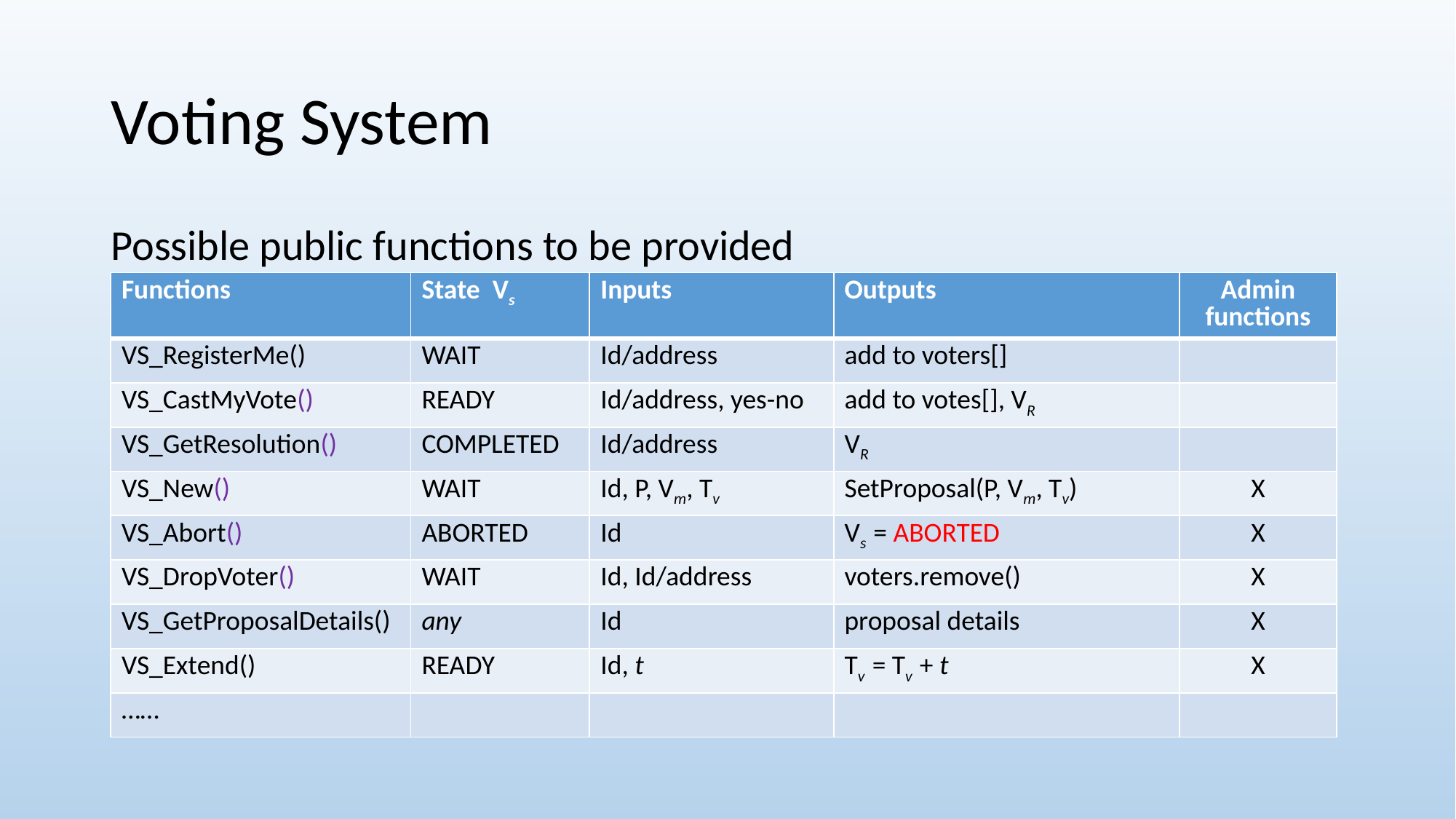

# Voting System
Possible public functions to be provided

| Functions | State Vs | Inputs | Outputs | Admin functions |
| --- | --- | --- | --- | --- |
| VS\_RegisterMe() | WAIT | Id/address | add to voters[] |  |
| VS\_CastMyVote() | READY | Id/address, yes-no | add to votes[], VR |  |
| VS\_GetResolution() | COMPLETED | Id/address | VR |  |
| VS\_New() | WAIT | Id, P, Vm, Tv | SetProposal(P, Vm, Tv) | X |
| VS\_Abort() | ABORTED | Id | Vs = ABORTED | X |
| VS\_DropVoter() | WAIT | Id, Id/address | voters.remove() | X |
| VS\_GetProposalDetails() | any | Id | proposal details | X |
| VS\_Extend() | READY | Id, t | Tv = Tv + t | X |
| …… |  |  |  |  |